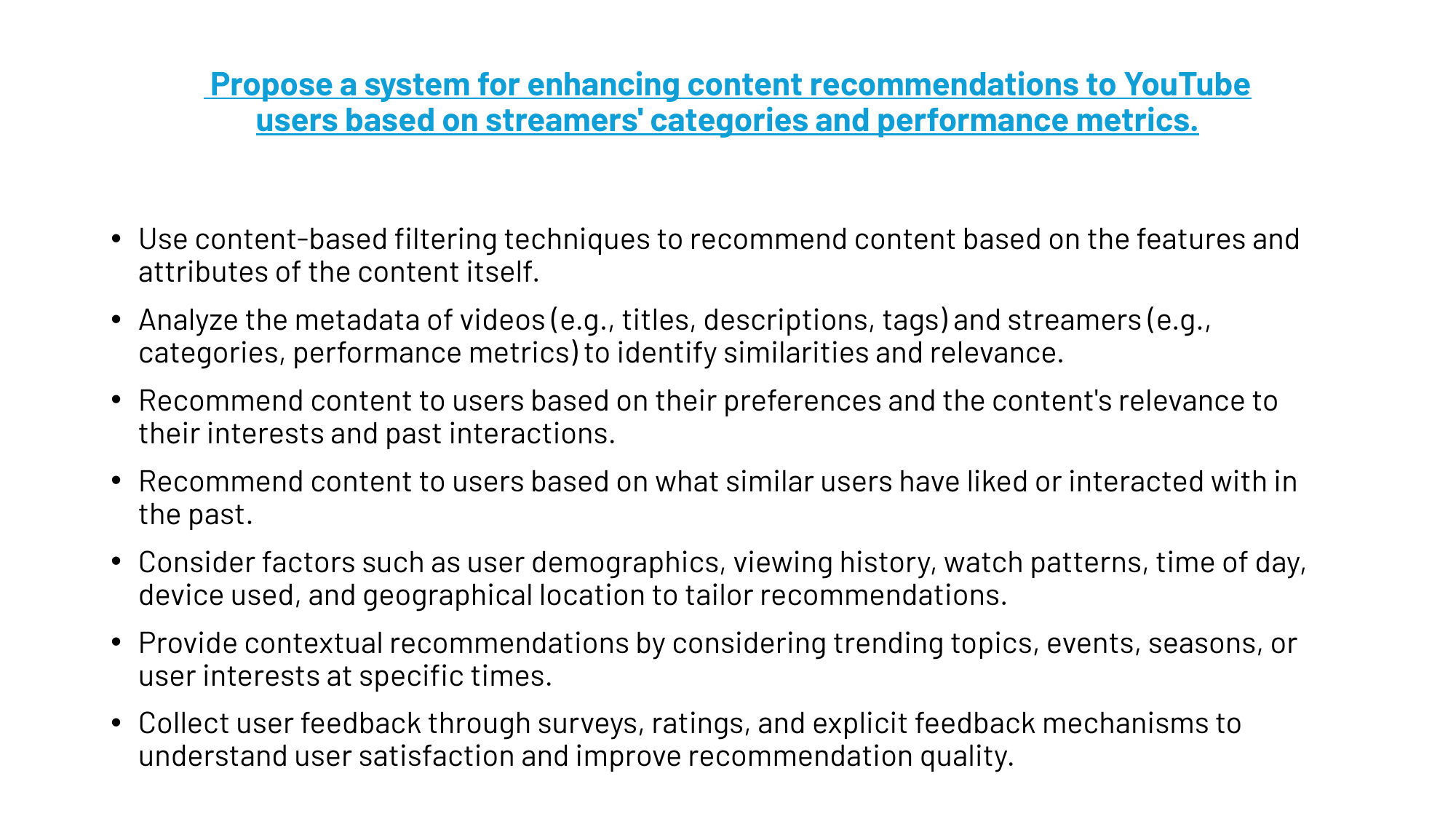

# Propose a system for enhancing content recommendations to YouTube users based on streamers' categories and performance metrics.
Use content-based filtering techniques to recommend content based on the features and attributes of the content itself.
Analyze the metadata of videos (e.g., titles, descriptions, tags) and streamers (e.g., categories, performance metrics) to identify similarities and relevance.
Recommend content to users based on their preferences and the content's relevance to their interests and past interactions.
Recommend content to users based on what similar users have liked or interacted with in the past.
Consider factors such as user demographics, viewing history, watch patterns, time of day, device used, and geographical location to tailor recommendations.
Provide contextual recommendations by considering trending topics, events, seasons, or user interests at specific times.
Collect user feedback through surveys, ratings, and explicit feedback mechanisms to understand user satisfaction and improve recommendation quality.